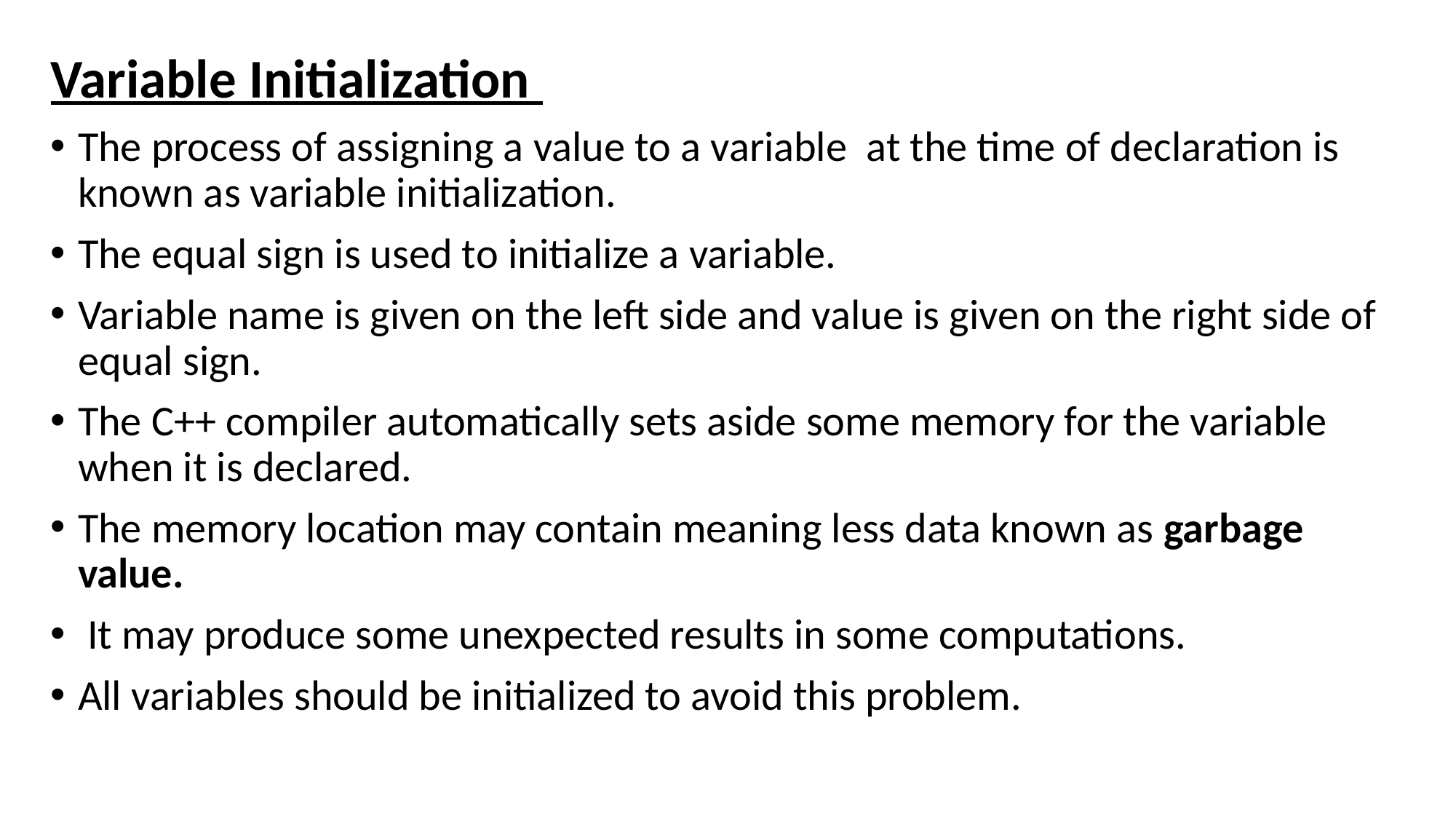

Variable Initialization
The process of assigning a value to a variable  at the time of declaration is  known as variable initialization.
The equal sign is used to initialize a variable.
Variable name is given on the left side and value is given on the right side of equal sign.
The C++ compiler automatically sets aside some memory for the variable when it is declared.
The memory location may contain meaning less data known as garbage value.
 It may produce some unexpected results in some computations.
All variables should be initialized to avoid this problem.